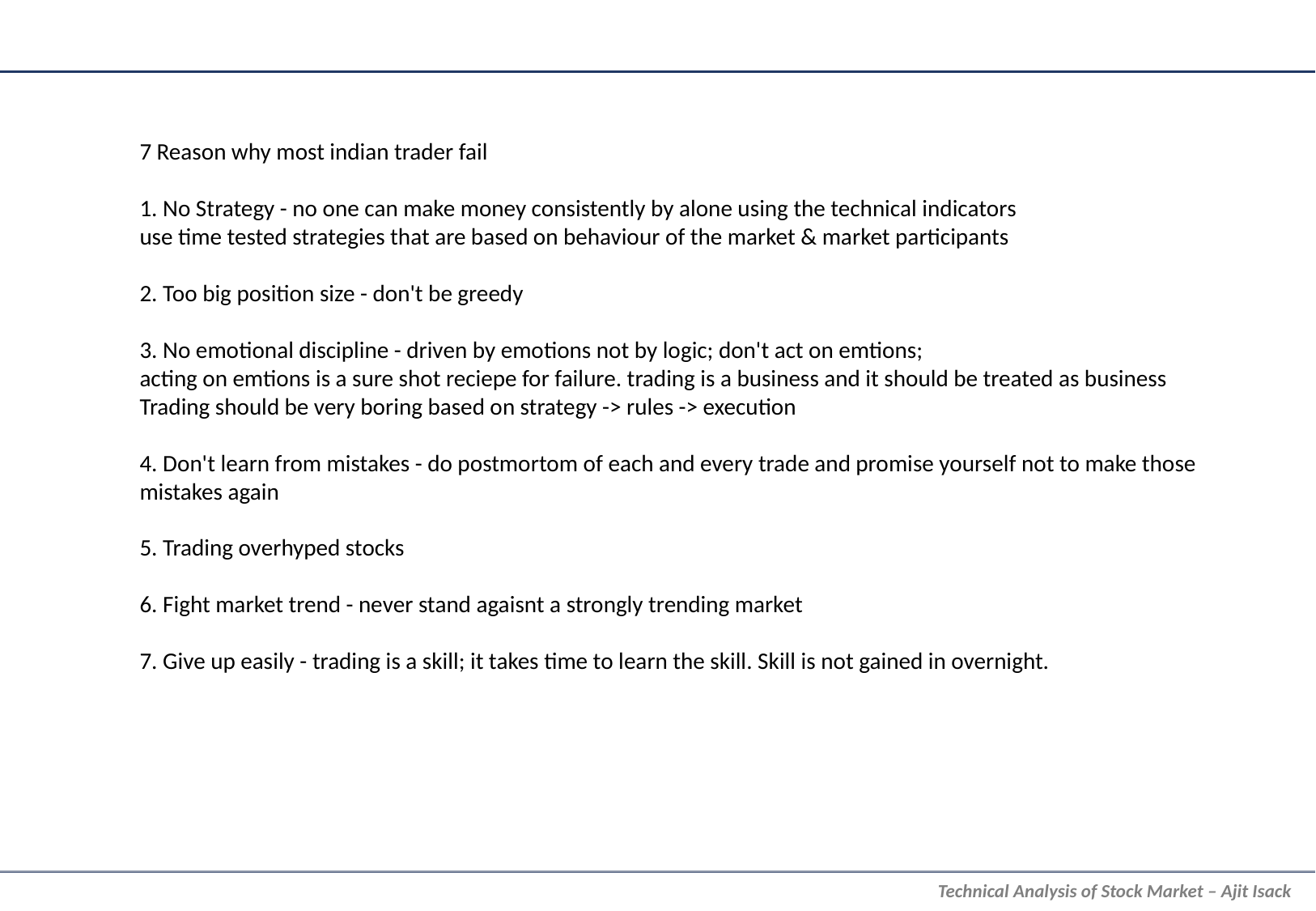

7 Reason why most indian trader fail

1. No Strategy - no one can make money consistently by alone using the technical indicators
use time tested strategies that are based on behaviour of the market & market participants

2. Too big position size - don't be greedy

3. No emotional discipline - driven by emotions not by logic; don't act on emtions;
acting on emtions is a sure shot reciepe for failure. trading is a business and it should be treated as business
Trading should be very boring based on strategy -> rules -> execution

4. Don't learn from mistakes - do postmortom of each and every trade and promise yourself not to make those mistakes again

5. Trading overhyped stocks

6. Fight market trend - never stand agaisnt a strongly trending market

7. Give up easily - trading is a skill; it takes time to learn the skill. Skill is not gained in overnight.